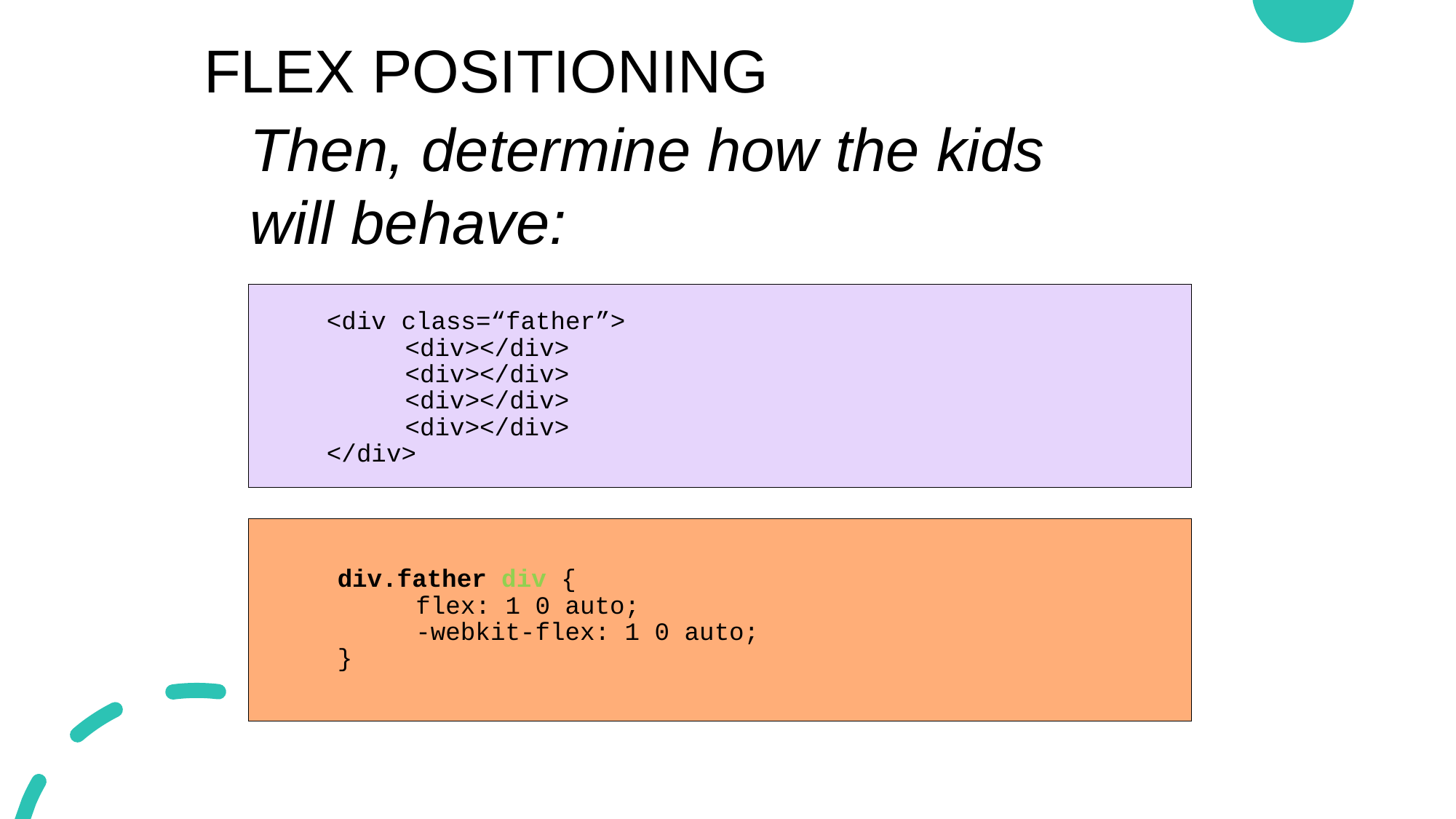

FLEX POSITIONING
Then, determine how the kids will behave:
	<div class=“father”>
  		<div></div>
		<div></div>
		<div></div>
		<div></div>
	</div>
# div.father div { flex: 1 0 auto; -webkit-flex: 1 0 auto; }